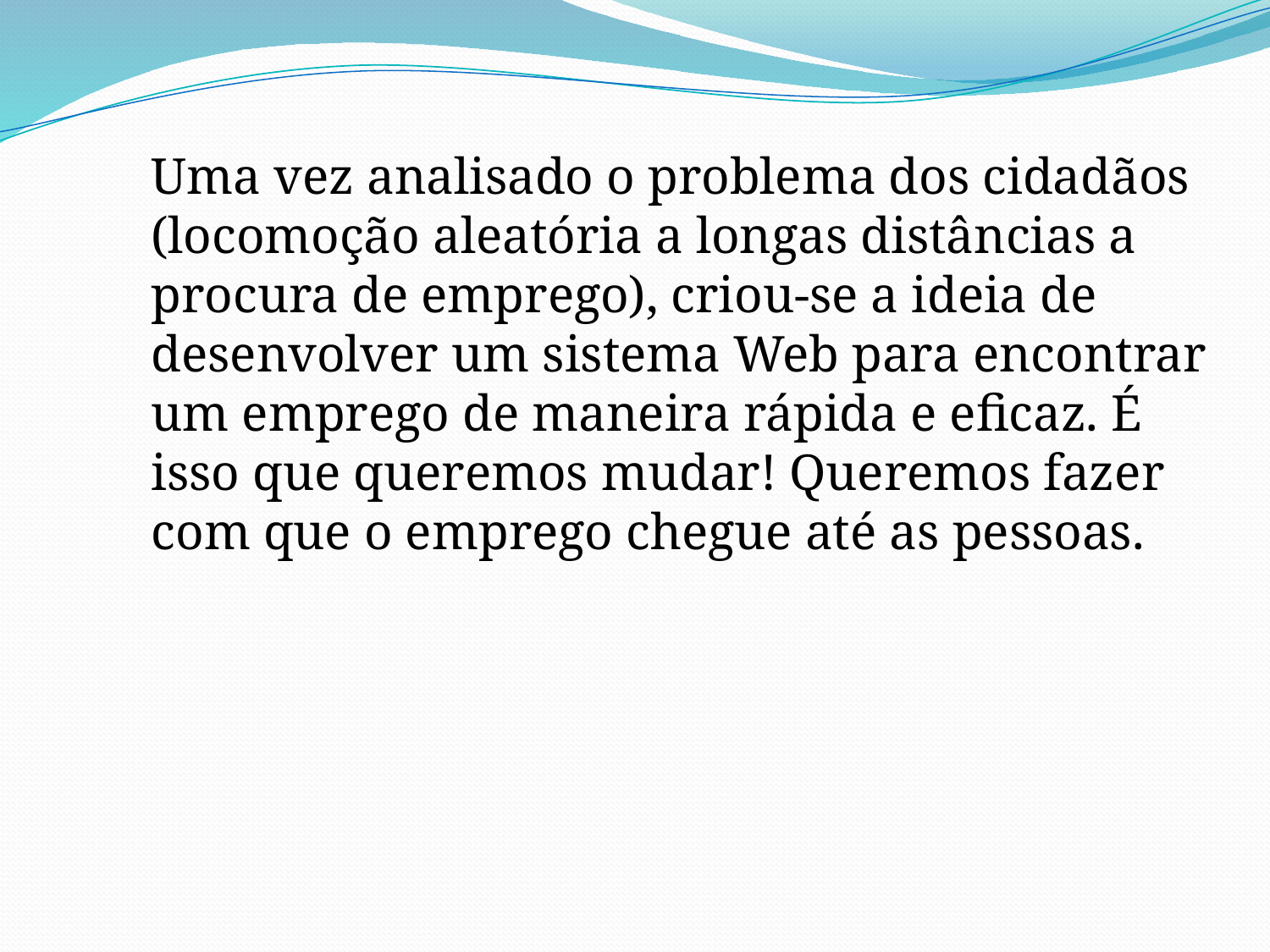

Uma vez analisado o problema dos cidadãos (locomoção aleatória a longas distâncias a procura de emprego), criou-se a ideia de desenvolver um sistema Web para encontrar um emprego de maneira rápida e eficaz. É isso que queremos mudar! Queremos fazer com que o emprego chegue até as pessoas.